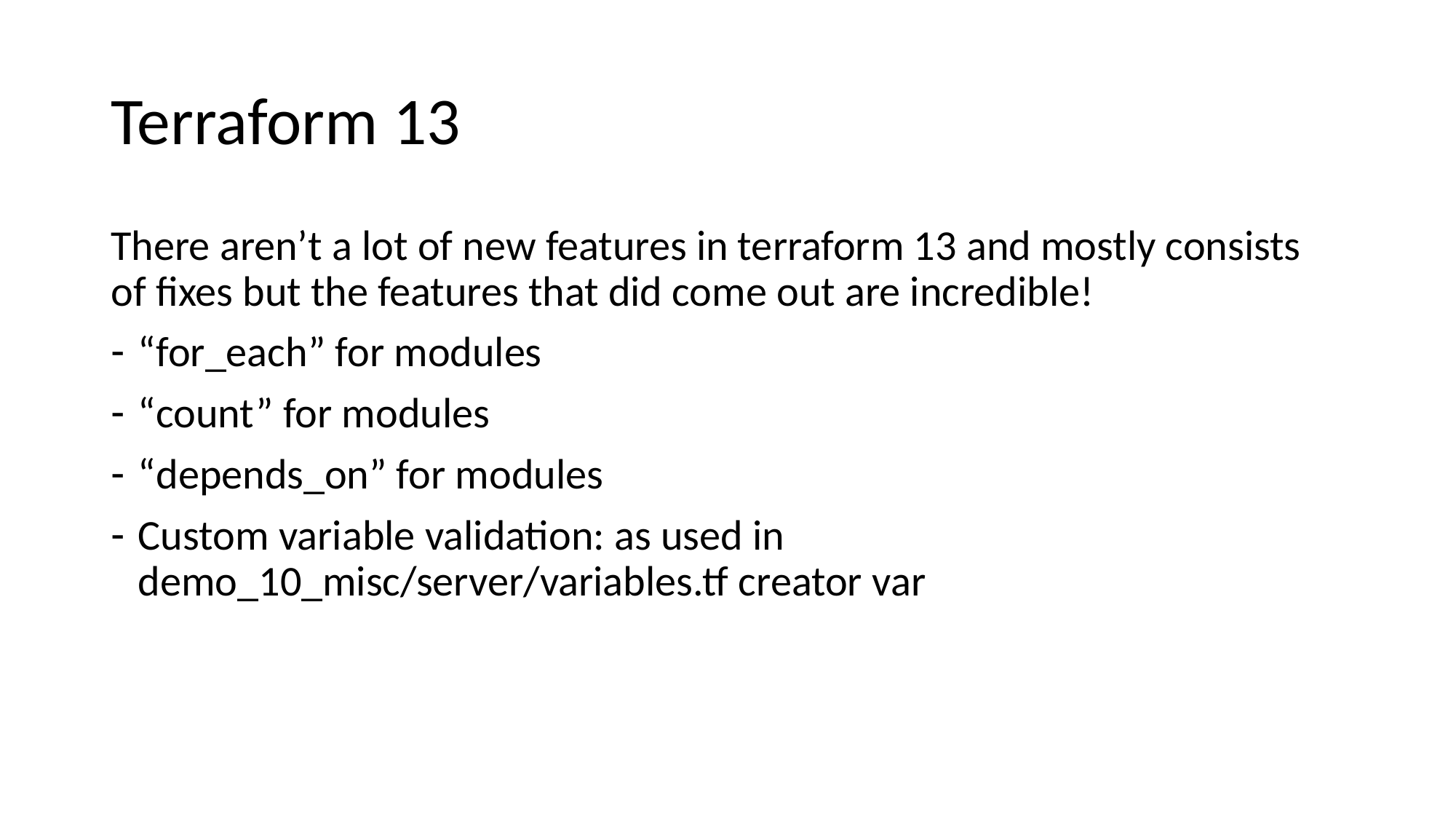

# Terraform 13
There aren’t a lot of new features in terraform 13 and mostly consists of fixes but the features that did come out are incredible!
“for_each” for modules
“count” for modules
“depends_on” for modules
Custom variable validation: as used in demo_10_misc/server/variables.tf creator var